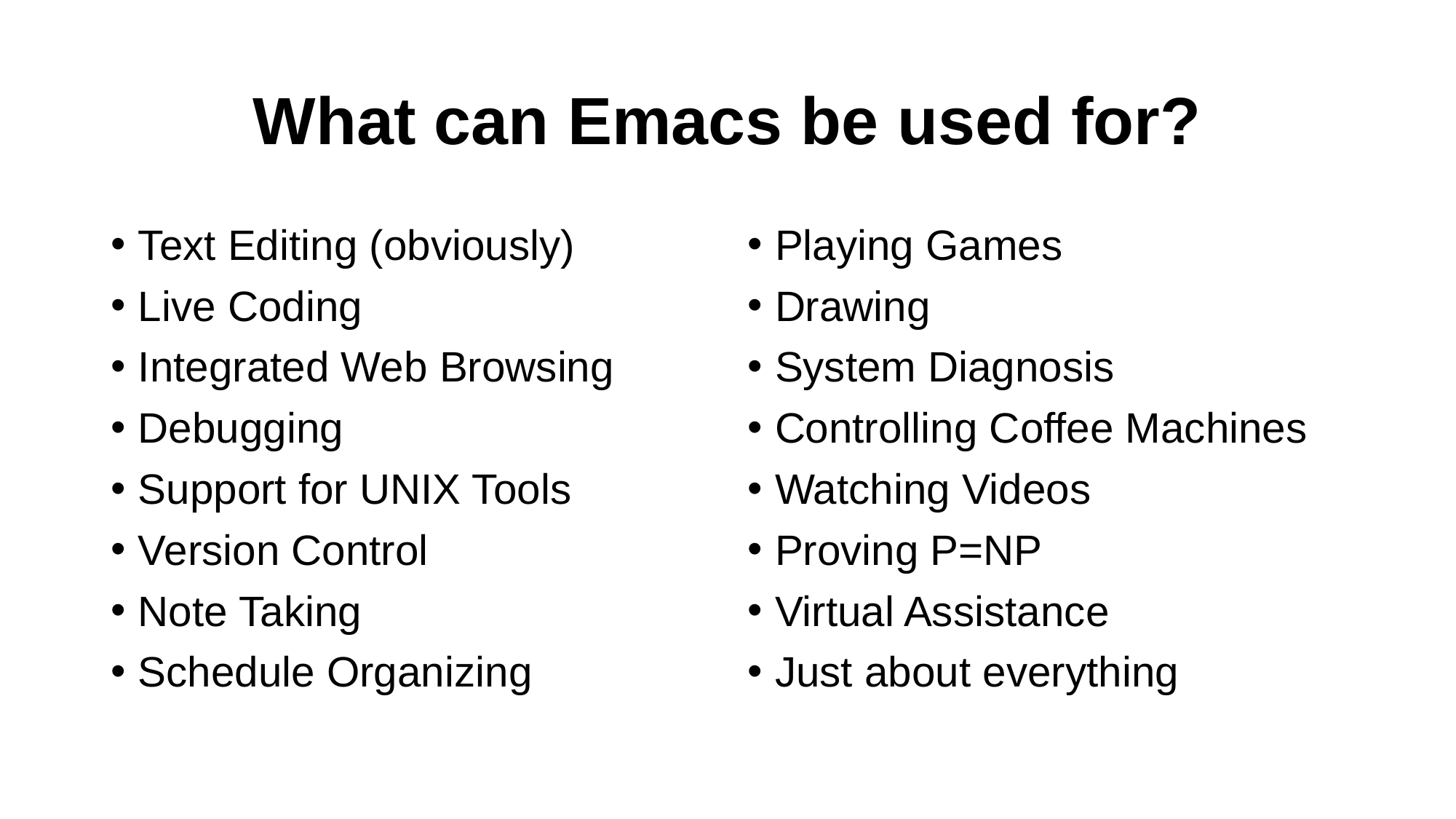

# What can Emacs be used for?
Text Editing (obviously)
Live Coding
Integrated Web Browsing
Debugging
Support for UNIX Tools
Version Control
Note Taking
Schedule Organizing

Playing Games
Drawing
System Diagnosis
Controlling Coffee Machines
Watching Videos
Proving P=NP
Virtual Assistance
Just about everything